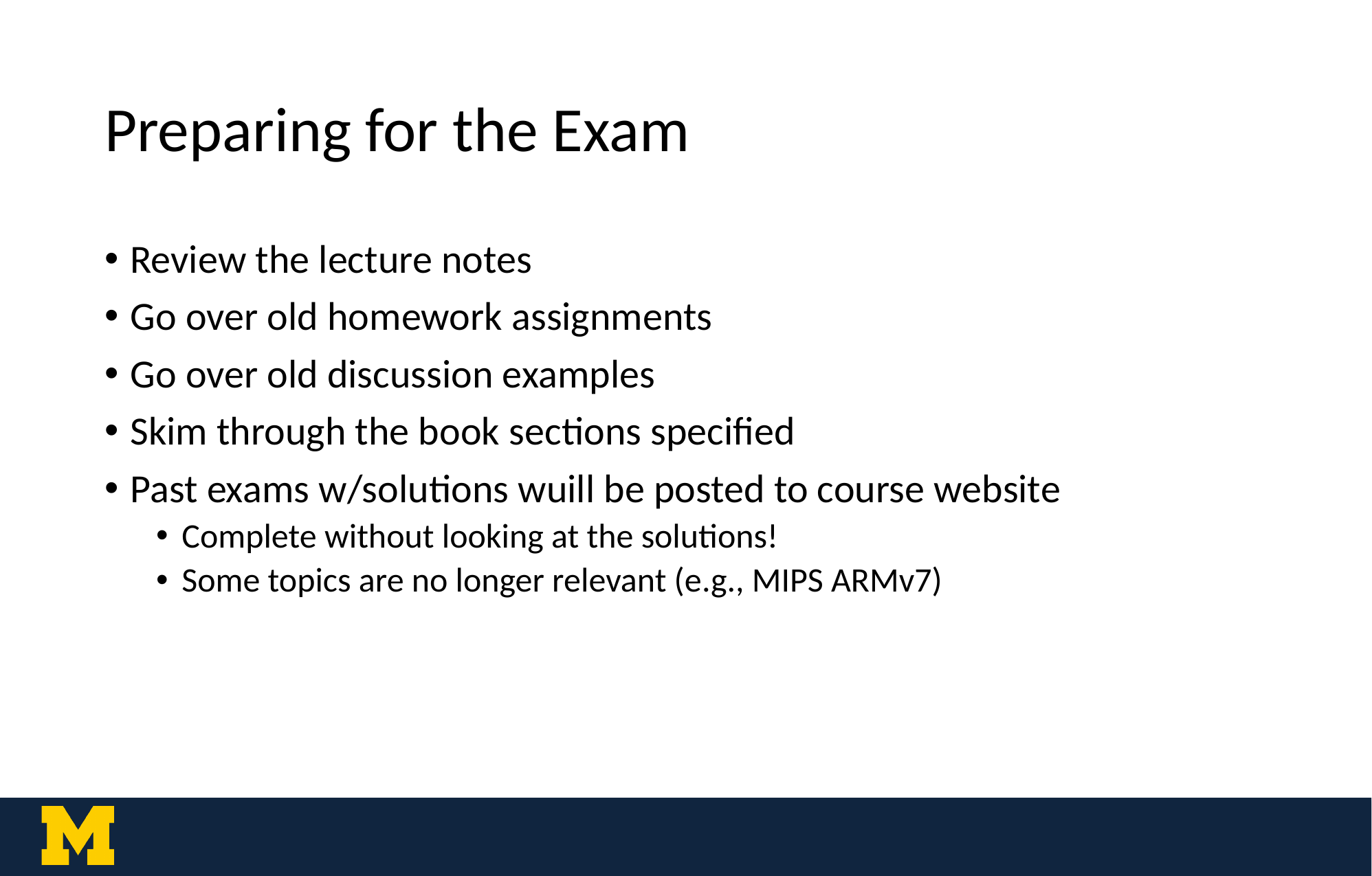

# Preparing for the Exam
Review the lecture notes
Go over old homework assignments
Go over old discussion examples
Skim through the book sections specified
Past exams w/solutions wuill be posted to course website
Complete without looking at the solutions!
Some topics are no longer relevant (e.g., MIPS ARMv7)